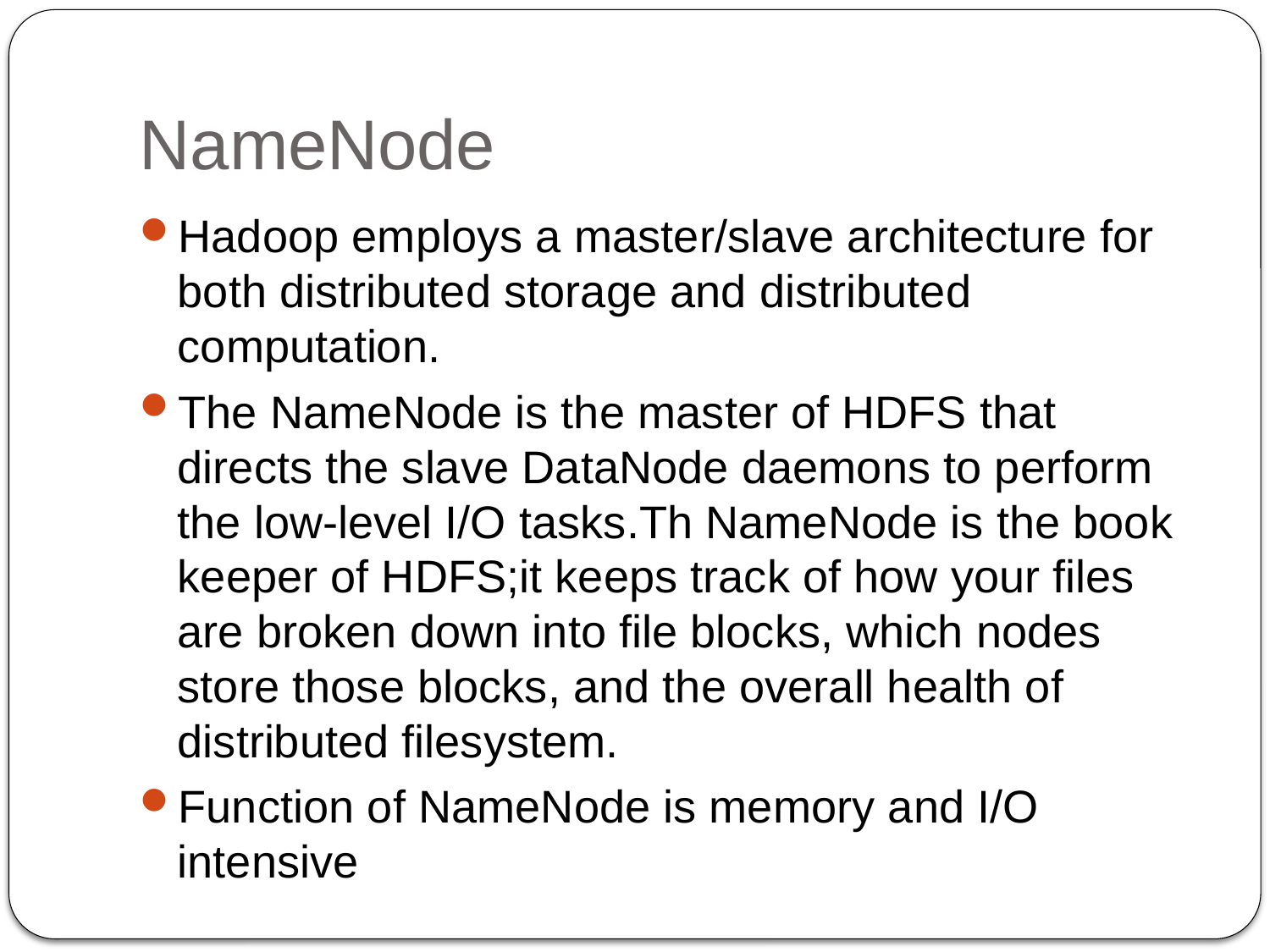

# NameNode
Hadoop employs a master/slave architecture for both distributed storage and distributed computation.
The NameNode is the master of HDFS that directs the slave DataNode daemons to perform the low-level I/O tasks.Th NameNode is the book keeper of HDFS;it keeps track of how your files are broken down into file blocks, which nodes store those blocks, and the overall health of distributed filesystem.
Function of NameNode is memory and I/O intensive